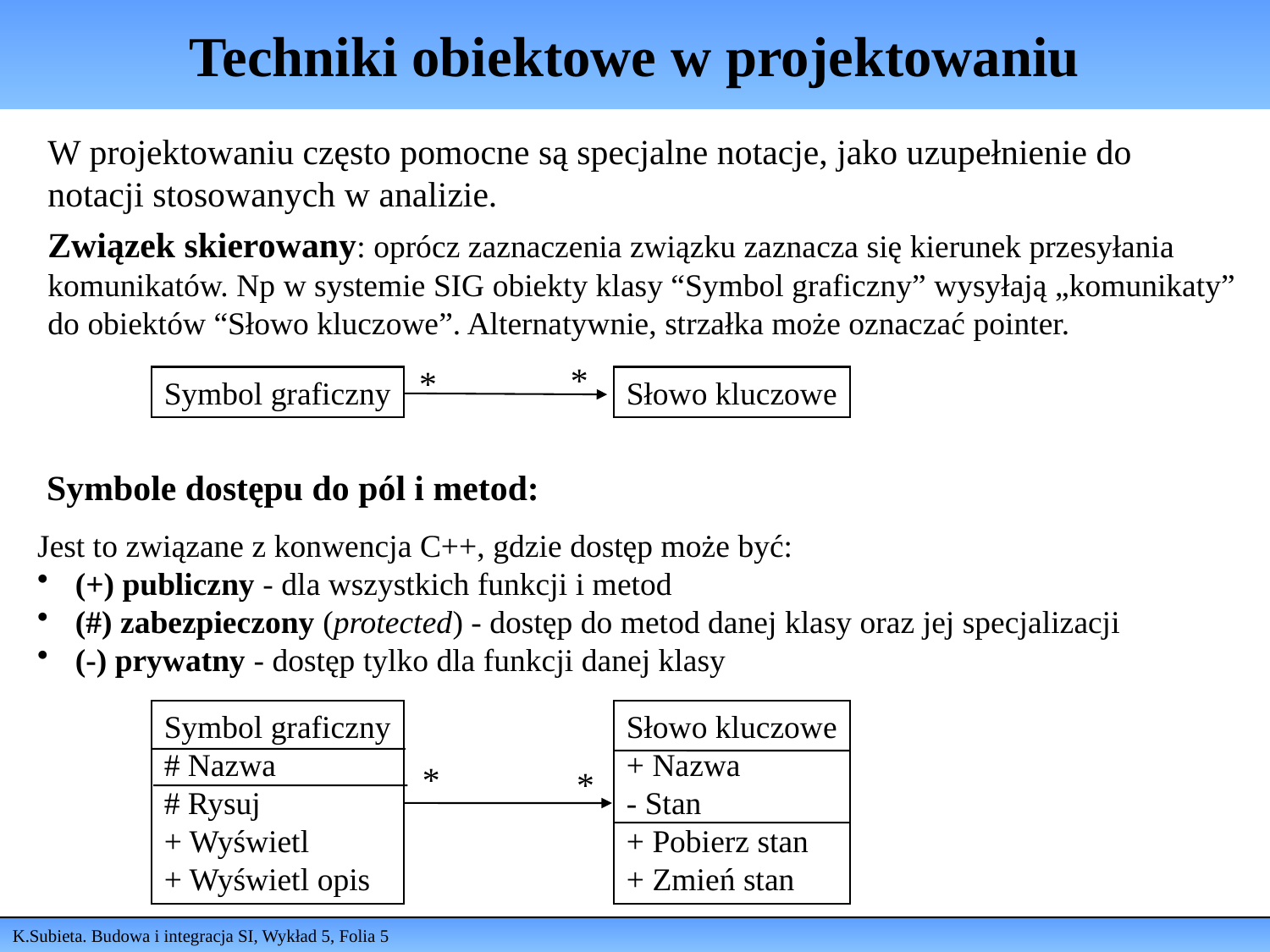

# Techniki obiektowe w projektowaniu
W projektowaniu często pomocne są specjalne notacje, jako uzupełnienie do notacji stosowanych w analizie.
Związek skierowany: oprócz zaznaczenia związku zaznacza się kierunek przesyłania komunikatów. Np w systemie SIG obiekty klasy “Symbol graficzny” wysyłają „komunikaty” do obiektów “Słowo kluczowe”. Alternatywnie, strzałka może oznaczać pointer.
*
*
Symbol graficzny
Słowo kluczowe

Symbole dostępu do pól i metod:
Jest to związane z konwencja C++, gdzie dostęp może być:
 (+) publiczny - dla wszystkich funkcji i metod
 (#) zabezpieczony (protected) - dostęp do metod danej klasy oraz jej specjalizacji
 (-) prywatny - dostęp tylko dla funkcji danej klasy
Symbol graficzny
# Nazwa
# Rysuj
+ Wyświetl
+ Wyświetl opis
Słowo kluczowe
+ Nazwa
- Stan
+ Pobierz stan
+ Zmień stan

*
*